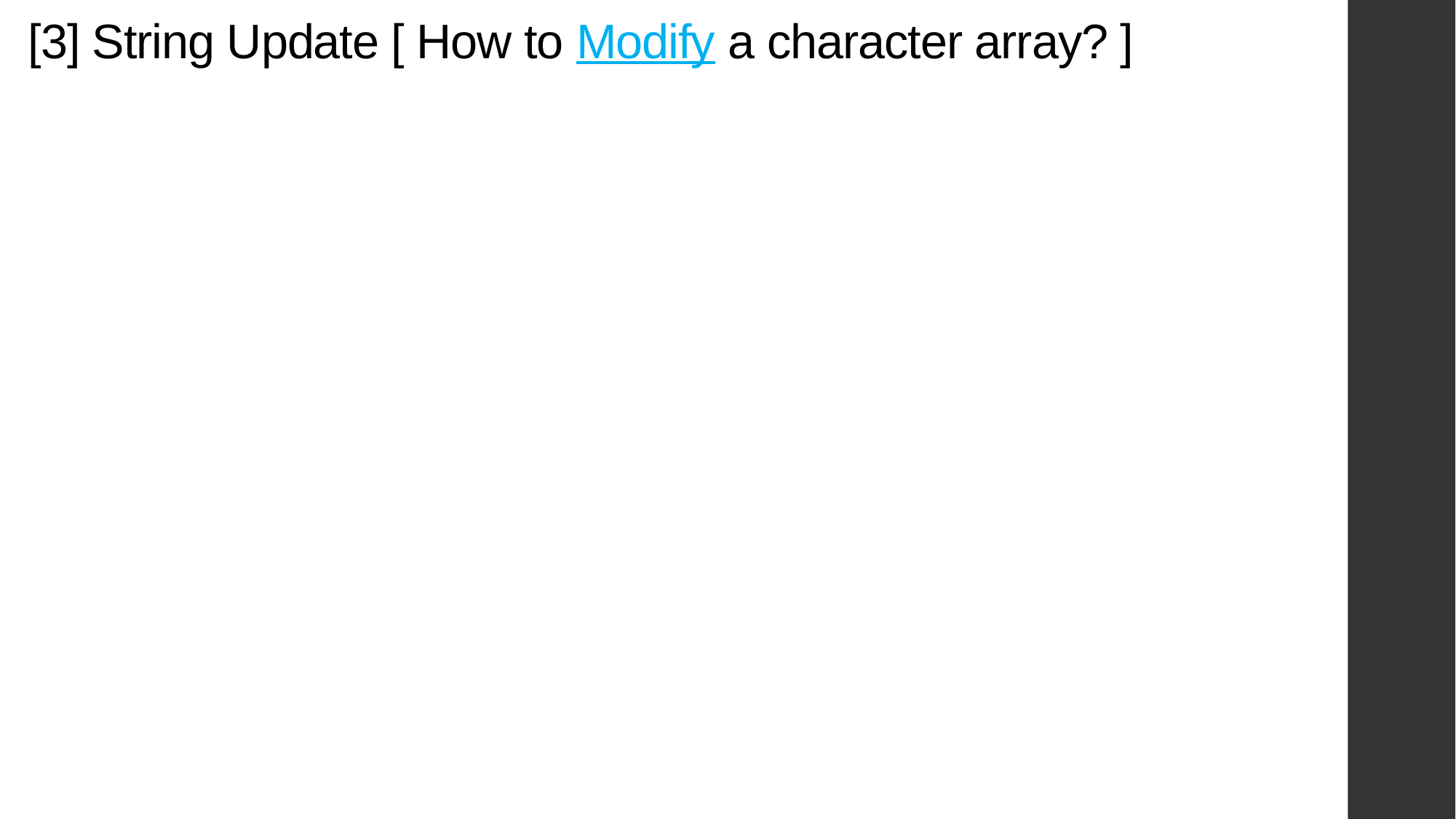

# [3] String Update [ How to Modify a character array? ]